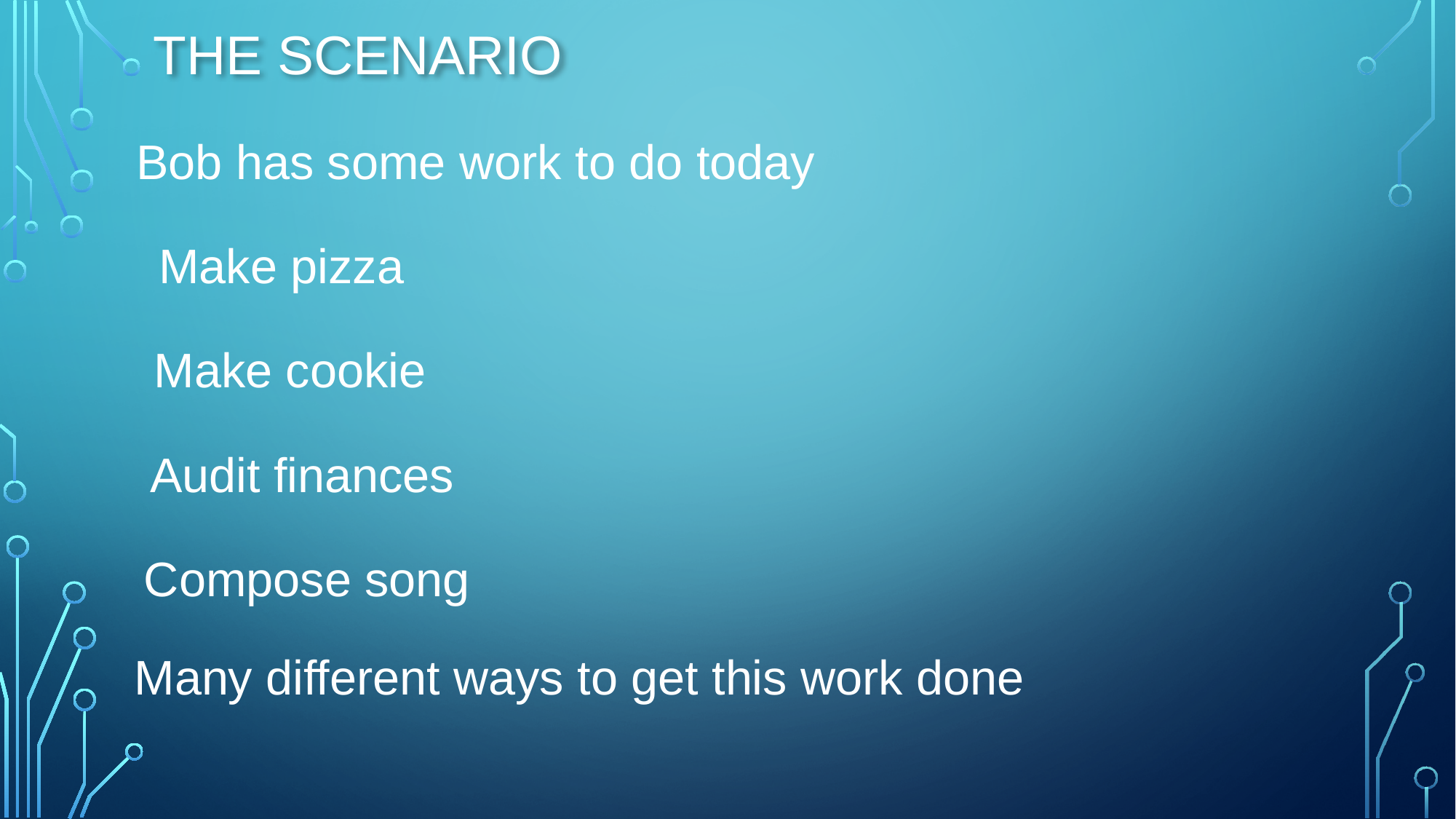

# The Scenario
Bob has some work to do today
Make pizza
Make cookie
Audit finances
Compose song
Many different ways to get this work done